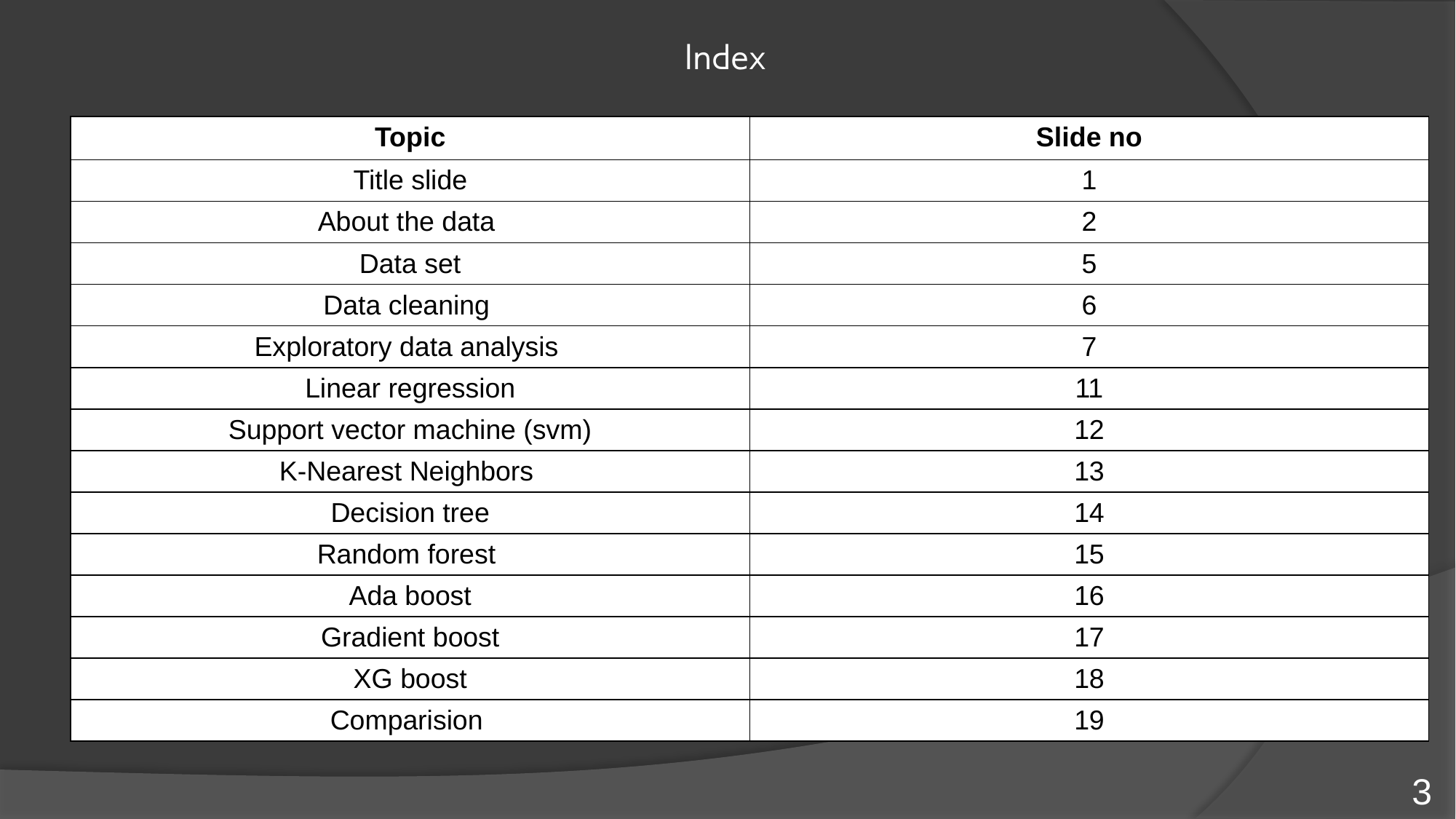

Index
| Topic | Slide no |
| --- | --- |
| Title slide | 1 |
| About the data | 2 |
| Data set | 5 |
| Data cleaning | 6 |
| Exploratory data analysis | 7 |
| Linear regression | 11 |
| Support vector machine (svm) | 12 |
| K-Nearest Neighbors | 13 |
| Decision tree | 14 |
| Random forest | 15 |
| Ada boost | 16 |
| Gradient boost | 17 |
| XG boost | 18 |
| Comparision | 19 |
3